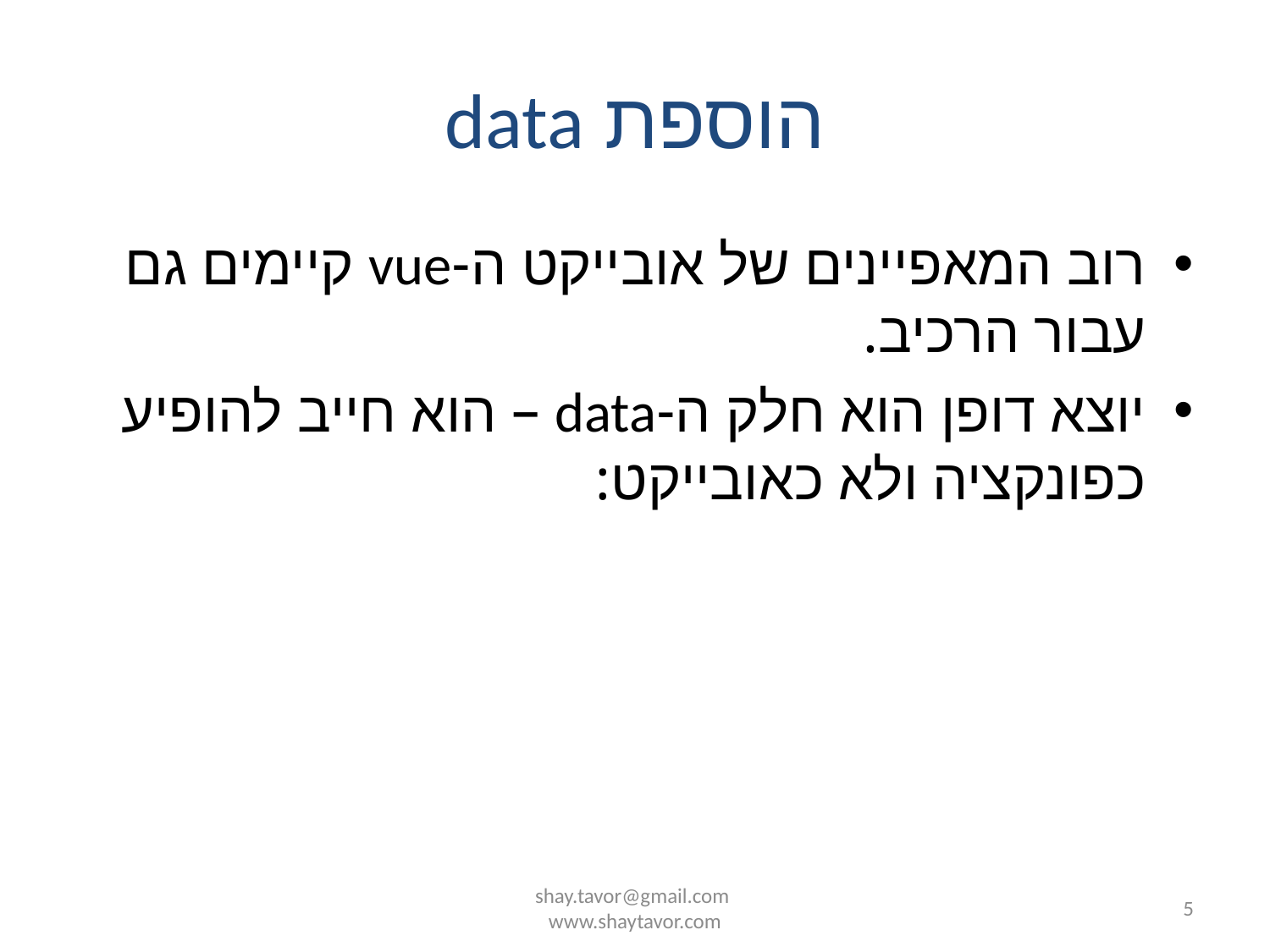

# הוספת data
רוב המאפיינים של אובייקט ה-vue קיימים גם עבור הרכיב.
יוצא דופן הוא חלק ה-data – הוא חייב להופיע כפונקציה ולא כאובייקט:
shay.tavor@gmail.com
www.shaytavor.com
5